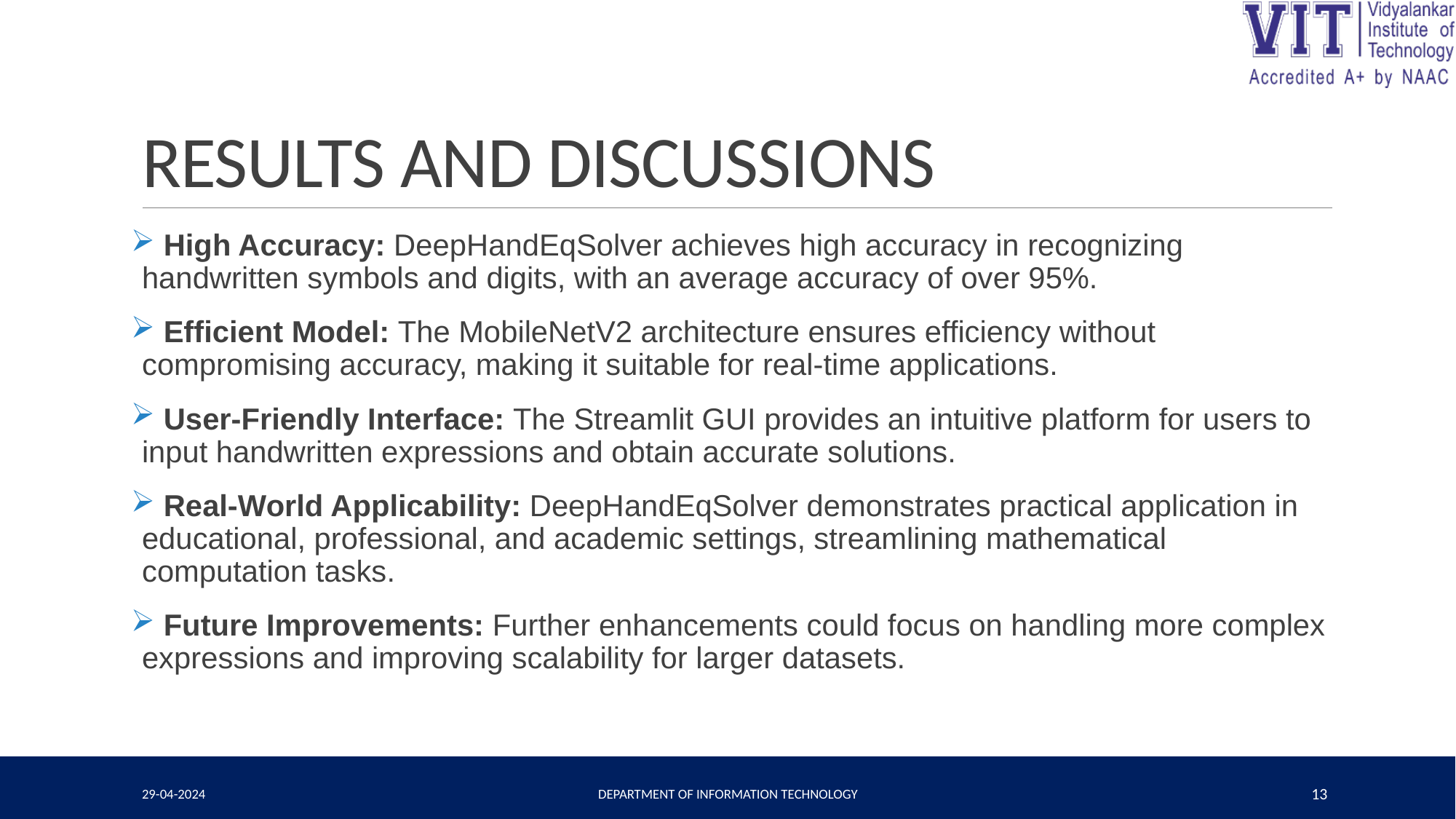

# RESULTS AND DISCUSSIONS
 High Accuracy: DeepHandEqSolver achieves high accuracy in recognizing handwritten symbols and digits, with an average accuracy of over 95%.
 Efficient Model: The MobileNetV2 architecture ensures efficiency without compromising accuracy, making it suitable for real-time applications.
 User-Friendly Interface: The Streamlit GUI provides an intuitive platform for users to input handwritten expressions and obtain accurate solutions.
 Real-World Applicability: DeepHandEqSolver demonstrates practical application in educational, professional, and academic settings, streamlining mathematical computation tasks.
 Future Improvements: Further enhancements could focus on handling more complex expressions and improving scalability for larger datasets.
29-04-2024
Department of Information Technology
13